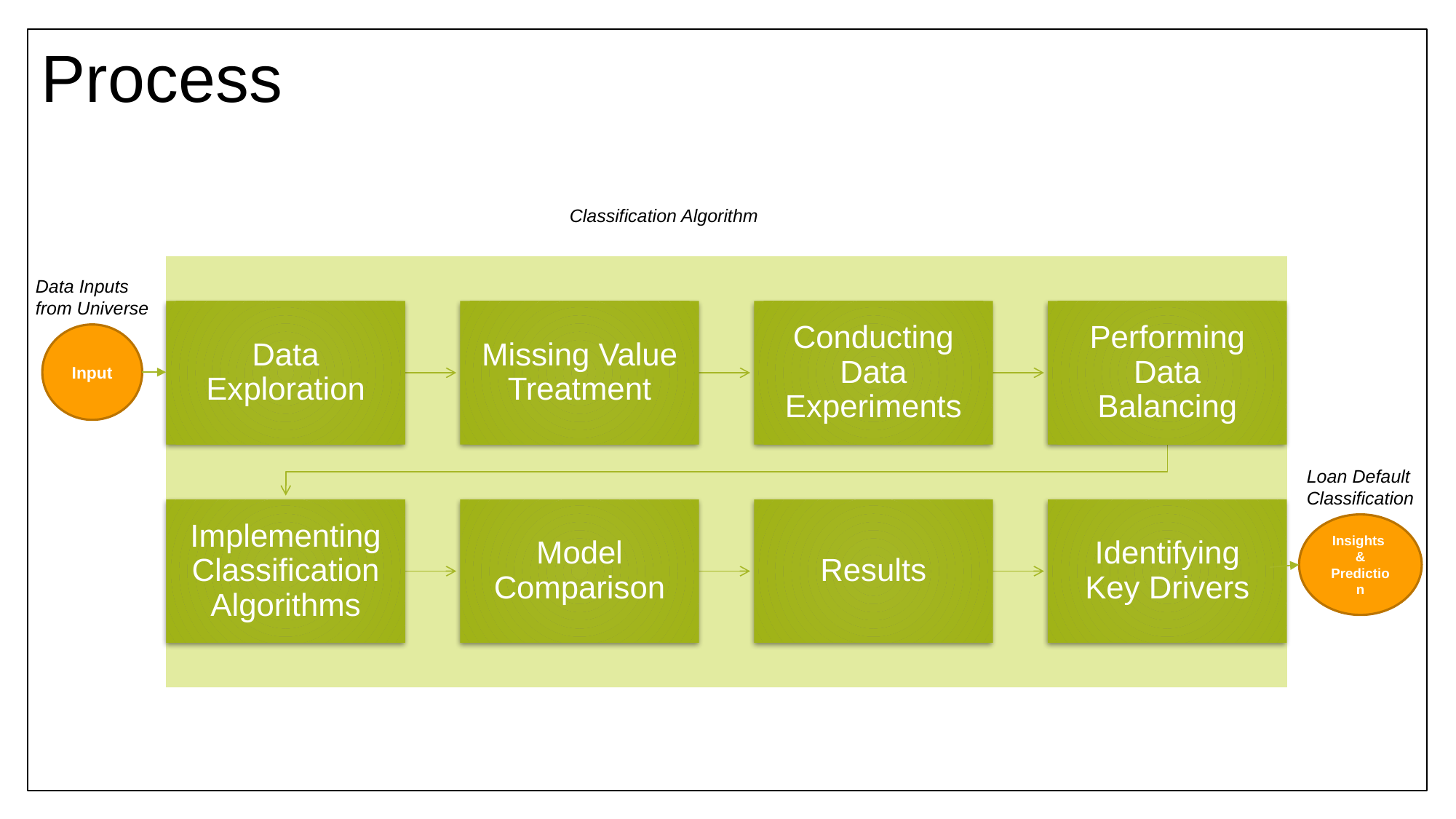

Process
Classification Algorithm

Data Exploration

Missing Value Treatment

Conducting Data Experiments

Performing Data Balancing

Implementing Classification Algorithms

Model Comparison

Results
Identifying Key Drivers
Data Inputs
from Universe
Input
Loan Default
Classification
Insights
&
Prediction